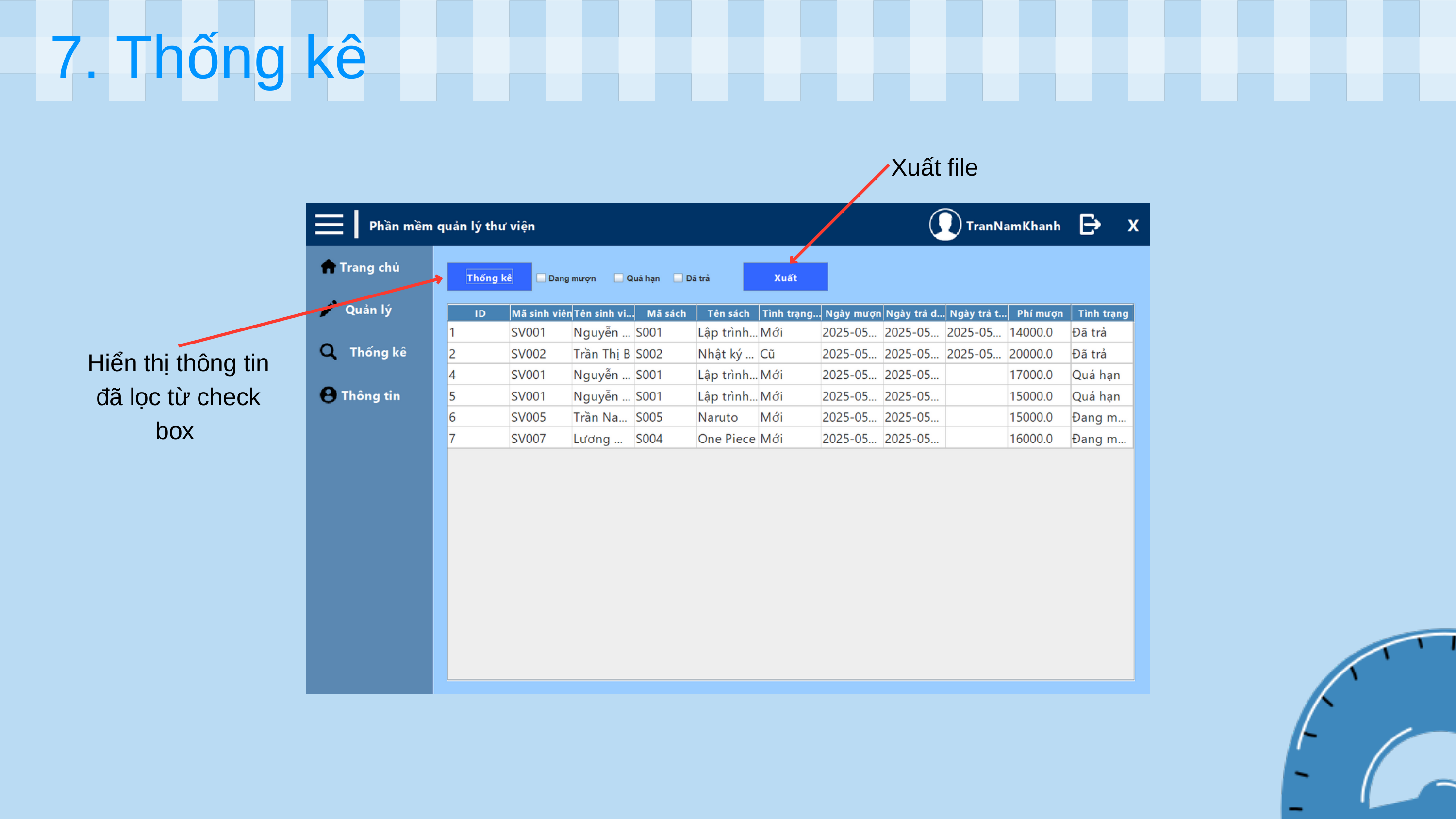

7. Thống kê
Xuất file

Hiển thị thông tin đã lọc từ check box